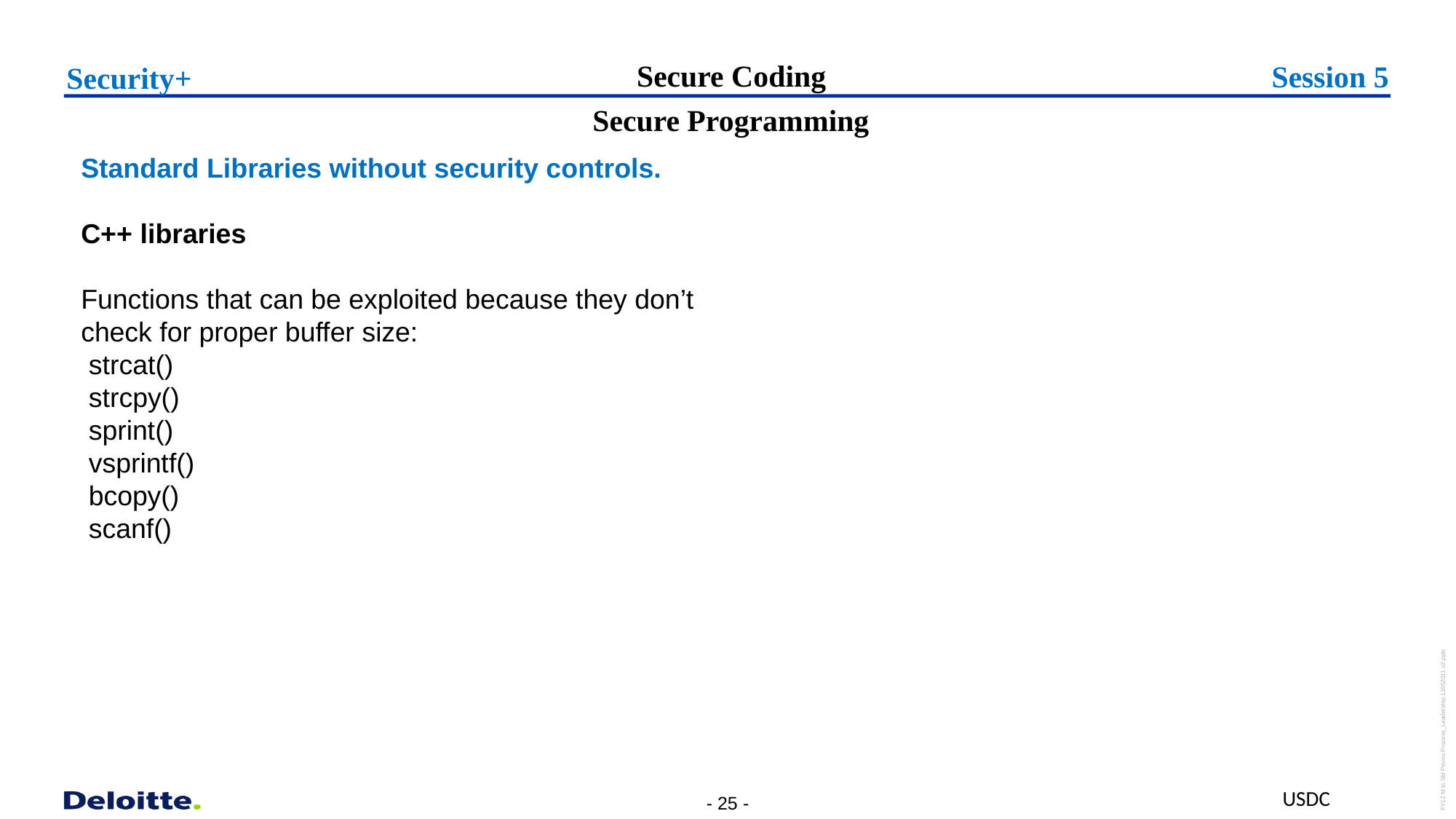

# Secure Coding
Session 5
Security+
  Secure Programming
Standard Libraries without security controls.

C++ libraries

Functions that can be exploited because they don’t check for proper buffer size:
 strcat()
 strcpy()
 sprint()
 vsprintf()
 bcopy()
 scanf()